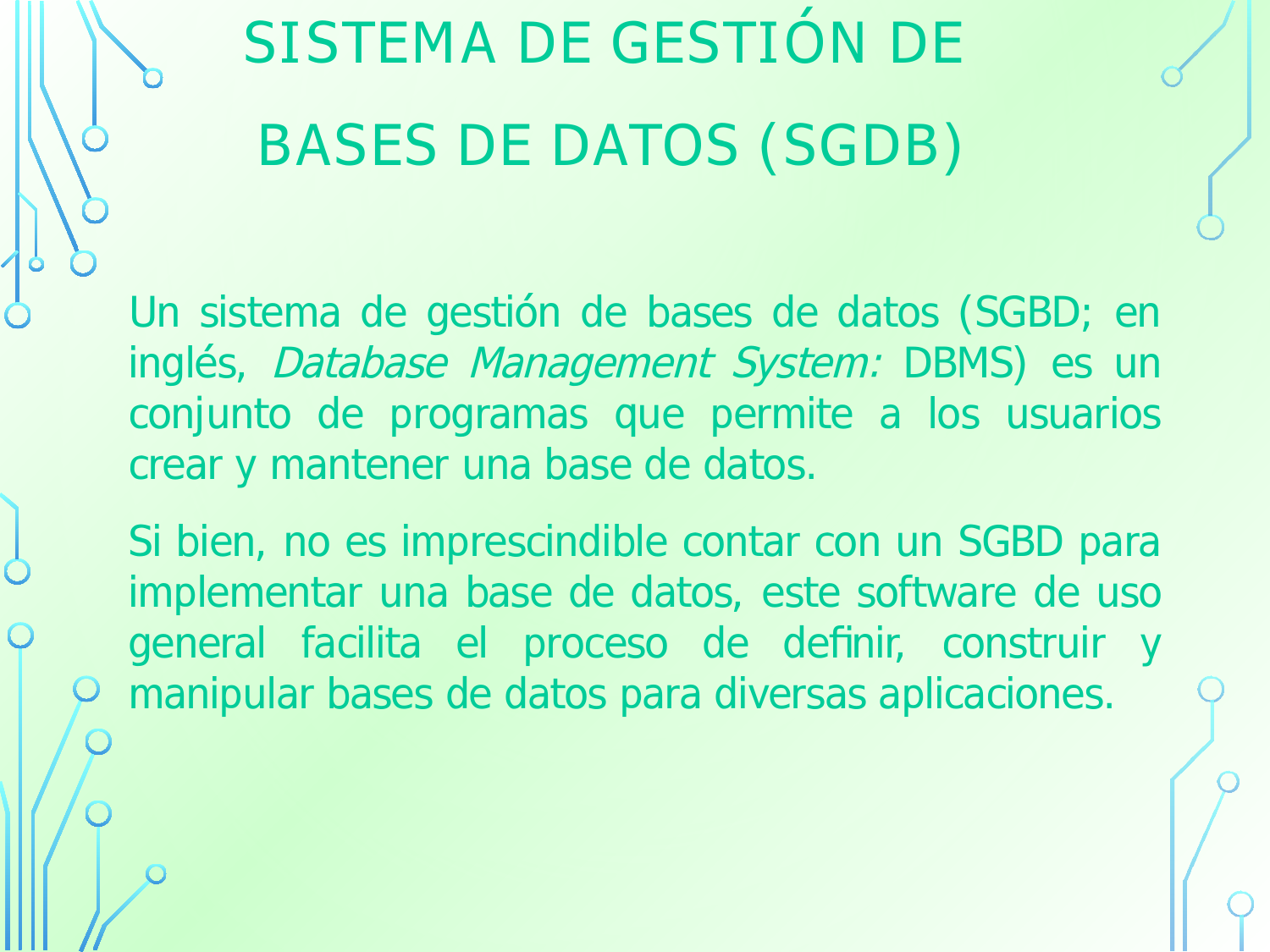

SISTEMA DE GESTIÓN DE
BASES DE DATOS (SGDB)

Un sistema de gestión de bases de datos (SGBD; en inglés, Database Management System: DBMS) es un conjunto de programas que permite a los usuarios crear y mantener una base de datos.
Si bien, no es imprescindible contar con un SGBD para implementar una base de datos, este software de uso general facilita el proceso de definir, construir y manipular bases de datos para diversas aplicaciones.